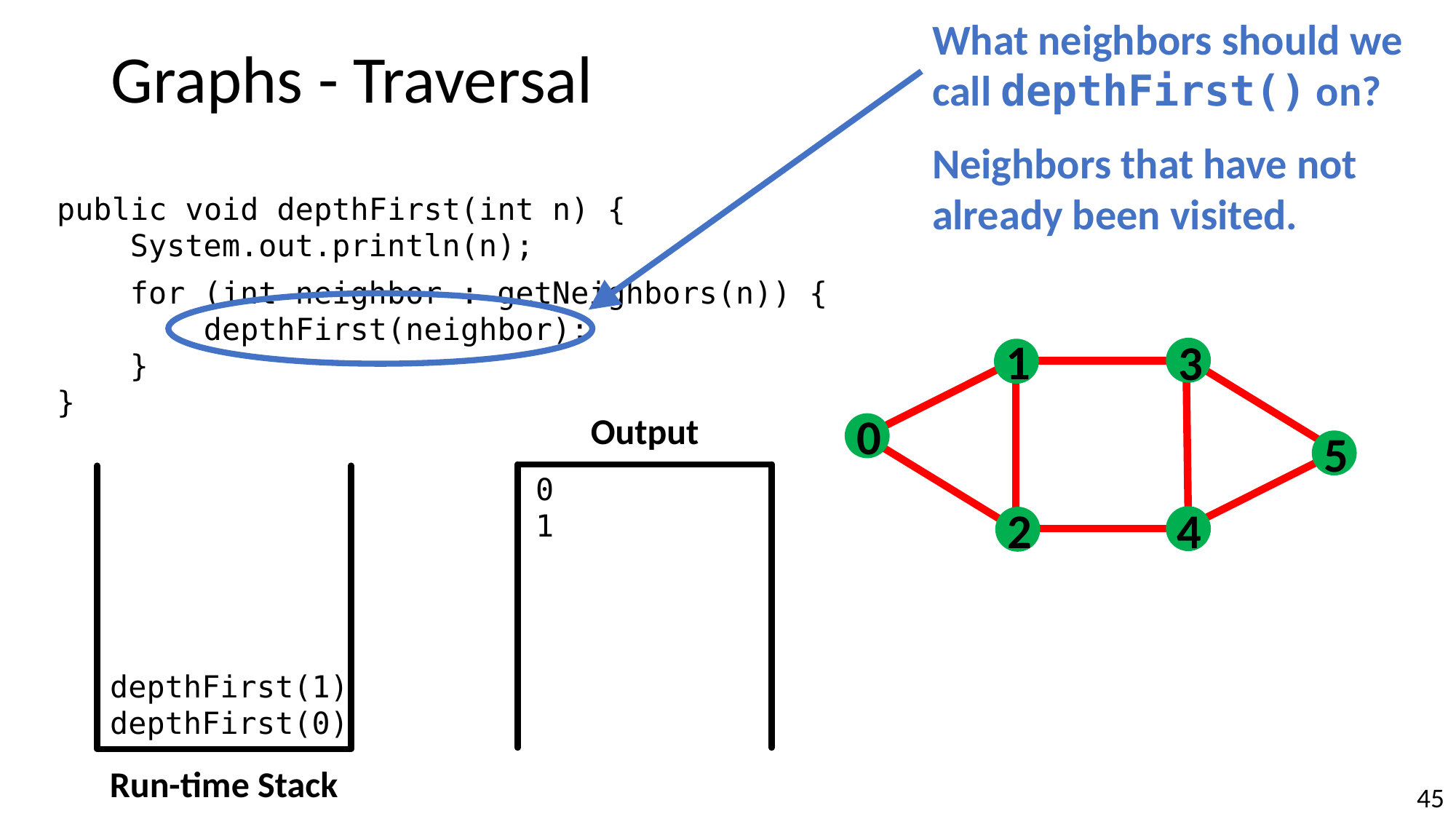

# Graphs - Traversal
What neighbors should we call depthFirst() on?

Neighbors that have not already been visited.

public void depthFirst(int n) {
    System.out.println(n);

    for (int neighbor : getNeighbors(n)) {
        depthFirst(neighbor);
    }
}

1
3

0
5
4
2
Output

depthFirst(1)
depthFirst(0)
Run-time Stack
0
1

45